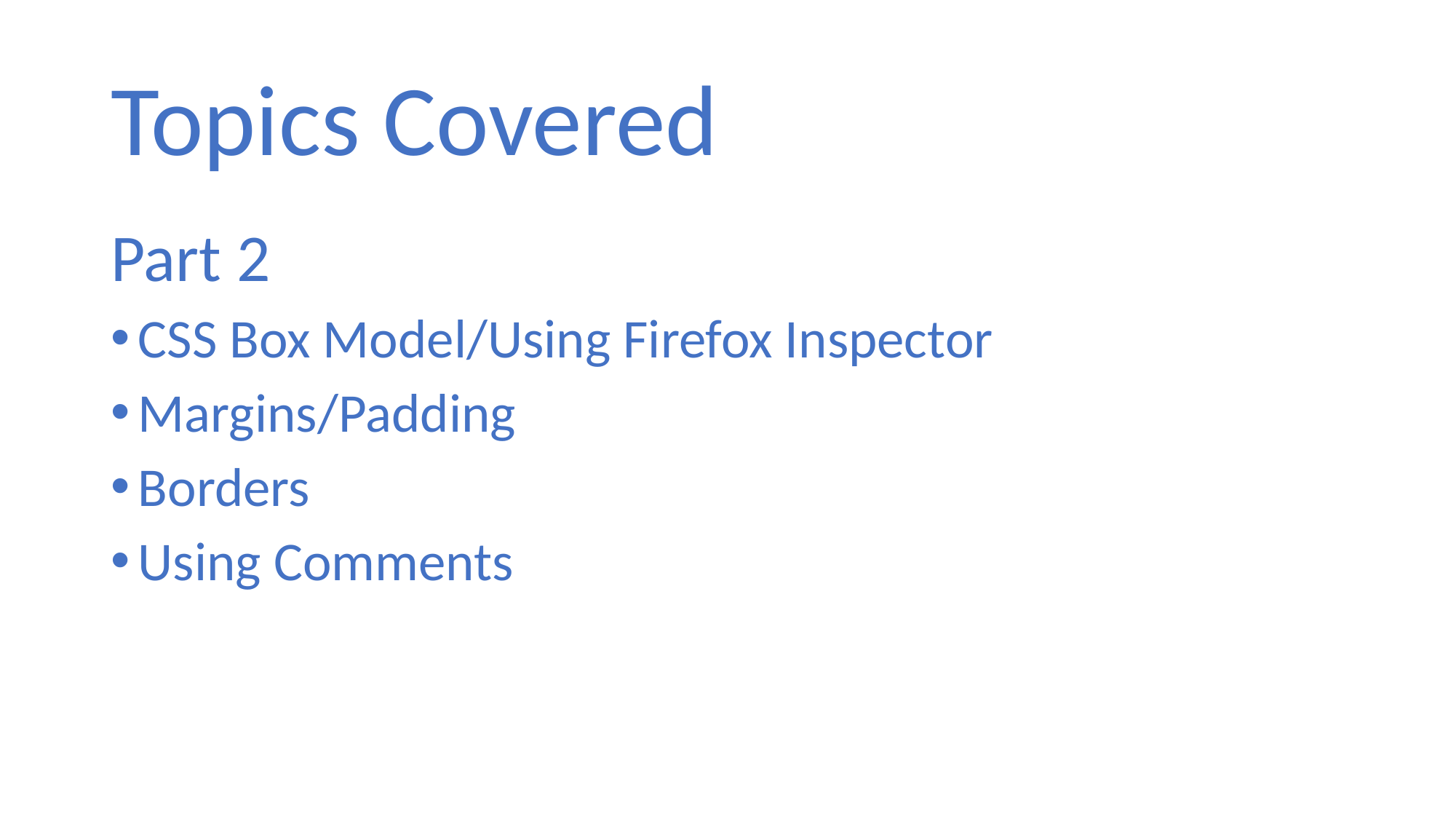

# Topics Covered
Part 2
CSS Box Model/Using Firefox Inspector
Margins/Padding
Borders
Using Comments